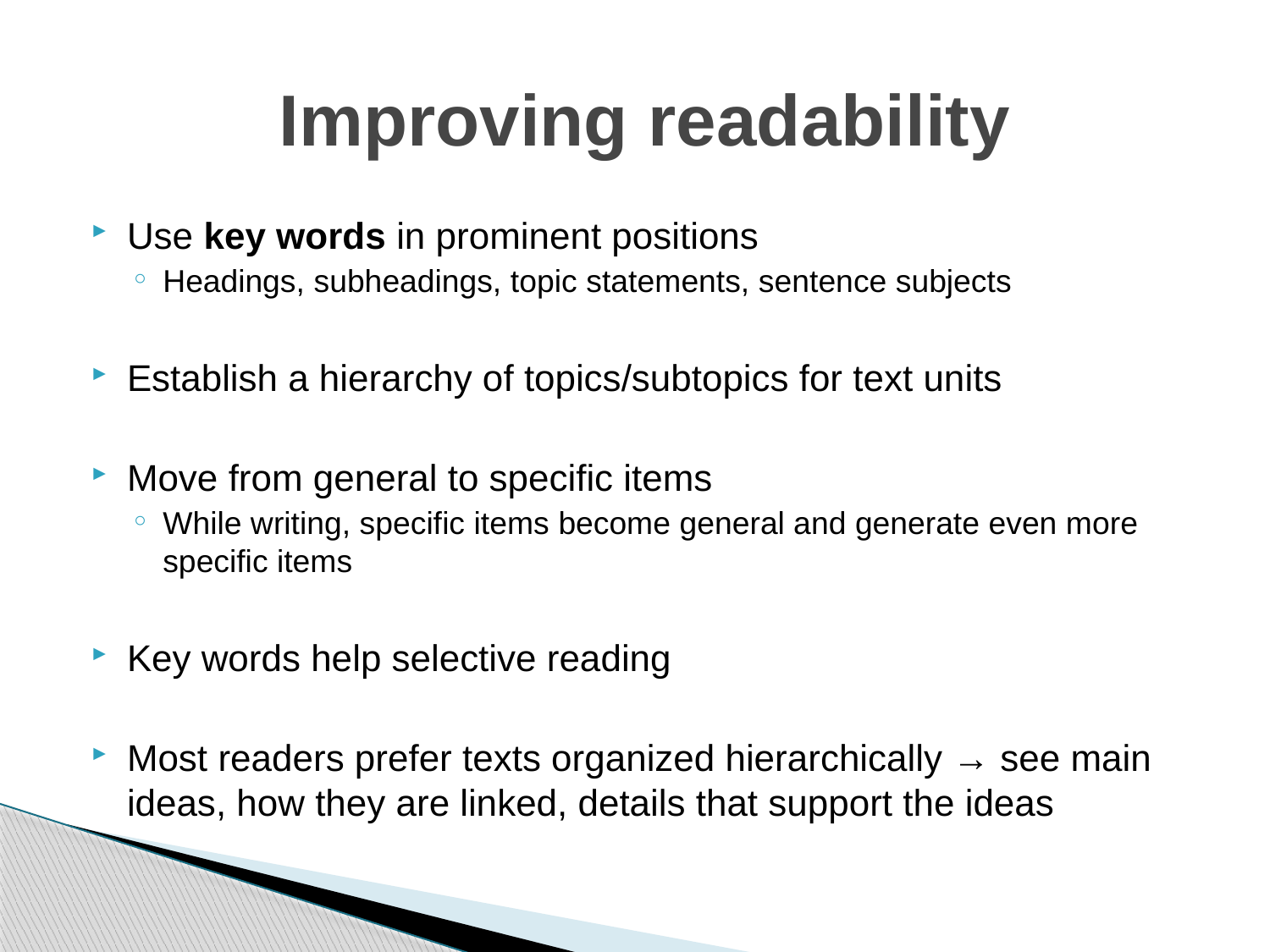

# Improving readability
Use key words in prominent positions
Headings, subheadings, topic statements, sentence subjects

Establish a hierarchy of topics/subtopics for text units

Move from general to specific items
While writing, specific items become general and generate even more specific items

Key words help selective reading

Most readers prefer texts organized hierarchically → see main ideas, how they are linked, details that support the ideas